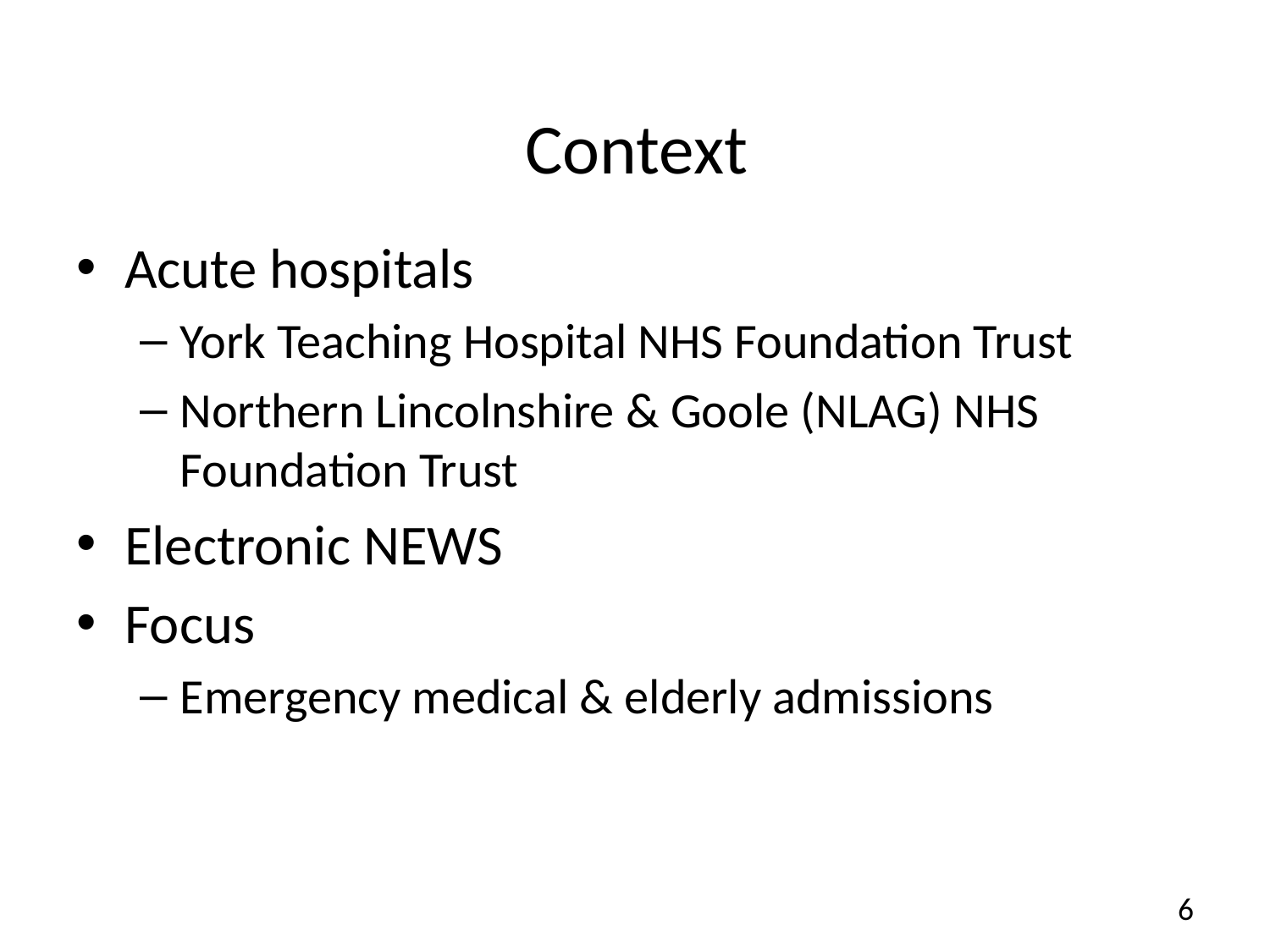

# Context
Acute hospitals
York Teaching Hospital NHS Foundation Trust
Northern Lincolnshire & Goole (NLAG) NHS Foundation Trust
Electronic NEWS
Focus
Emergency medical & elderly admissions

6